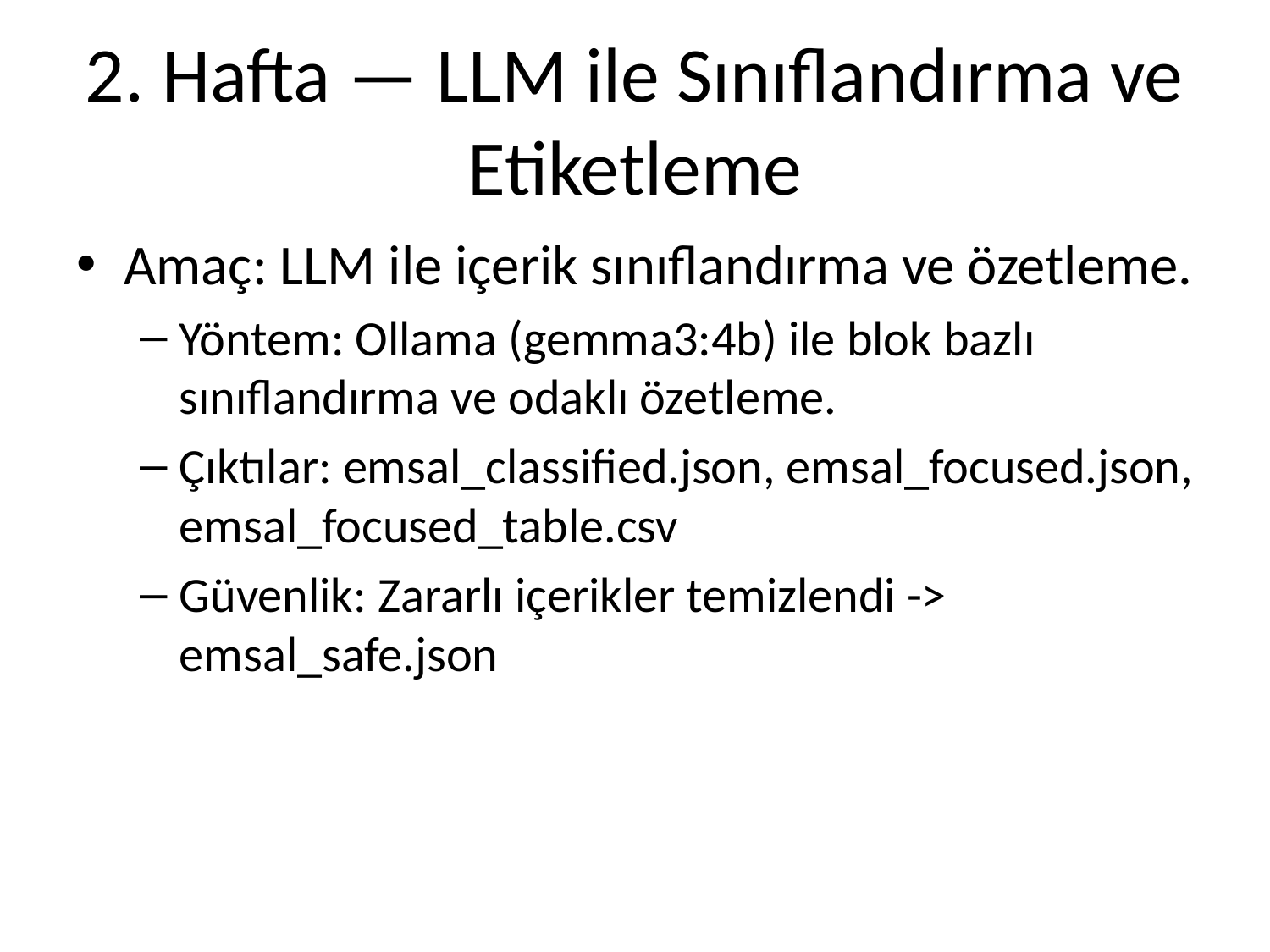

# 2. Hafta — LLM ile Sınıflandırma ve Etiketleme
Amaç: LLM ile içerik sınıflandırma ve özetleme.
Yöntem: Ollama (gemma3:4b) ile blok bazlı sınıflandırma ve odaklı özetleme.
Çıktılar: emsal_classified.json, emsal_focused.json, emsal_focused_table.csv
Güvenlik: Zararlı içerikler temizlendi -> emsal_safe.json